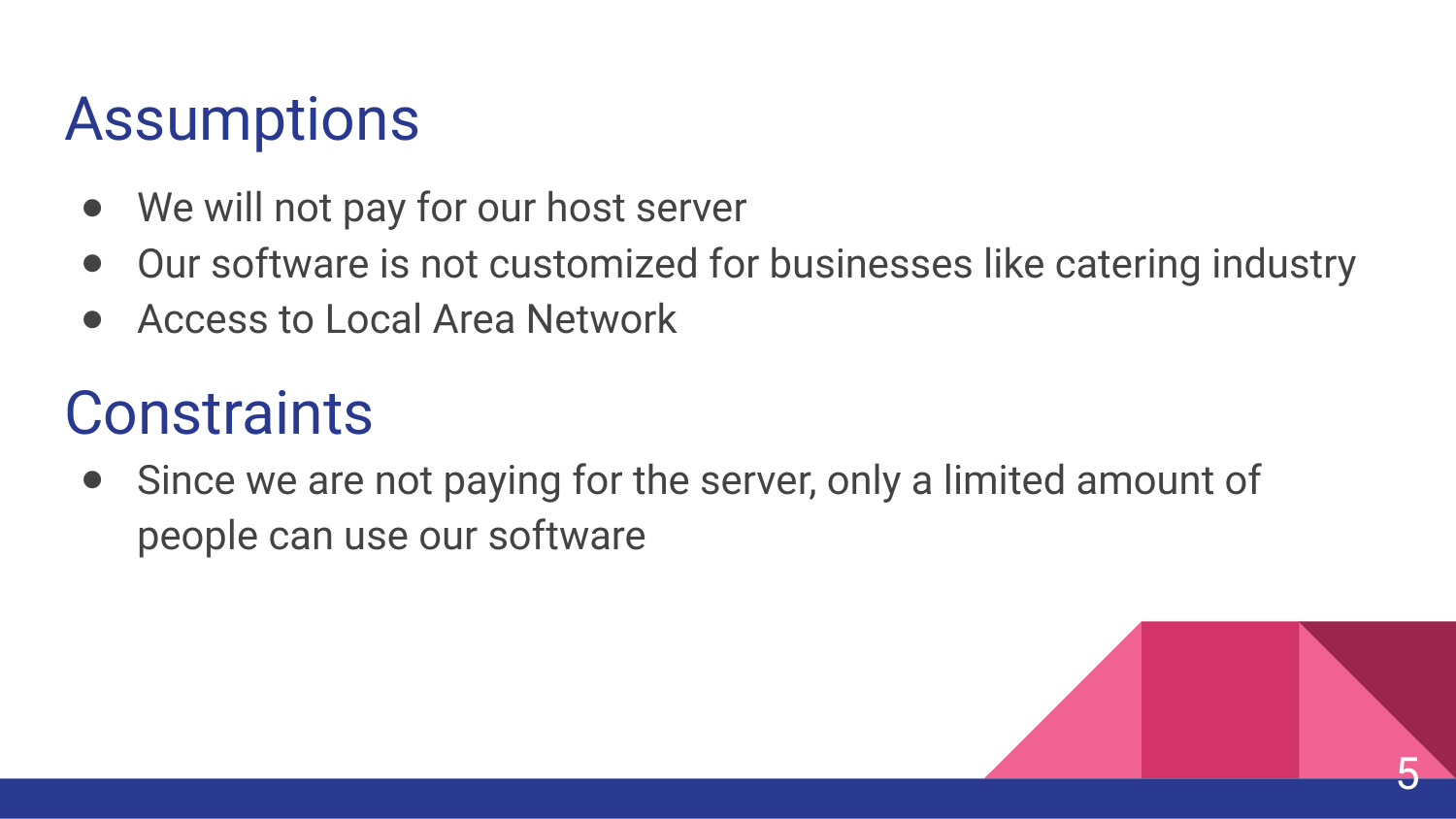

# Assumptions
We will not pay for our host server
Our software is not customized for businesses like catering industry
Access to Local Area Network
Constraints
Since we are not paying for the server, only a limited amount of people can use our software

5